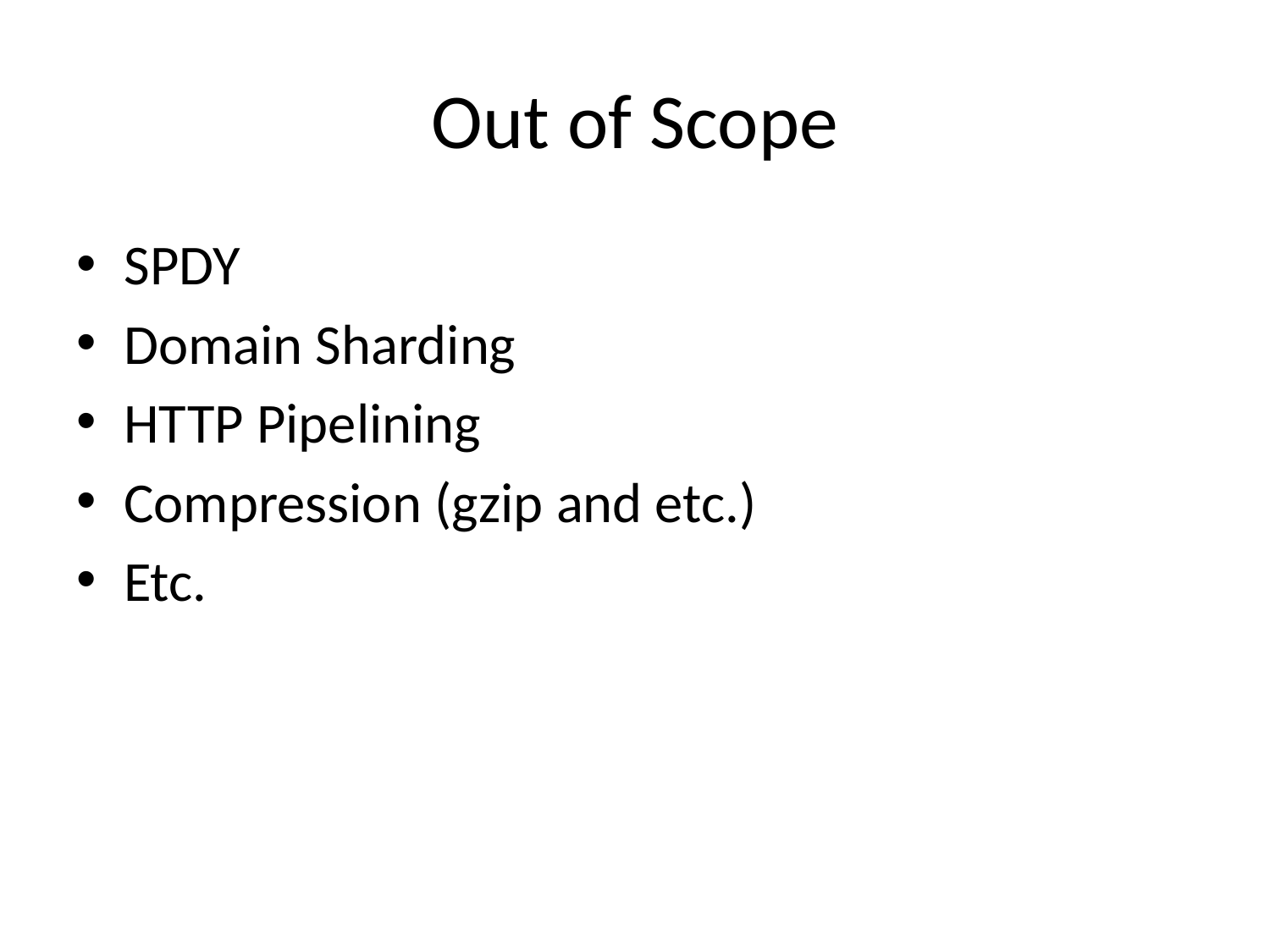

# Out of Scope
SPDY
Domain Sharding
HTTP Pipelining
Compression (gzip and etc.)
Etc.